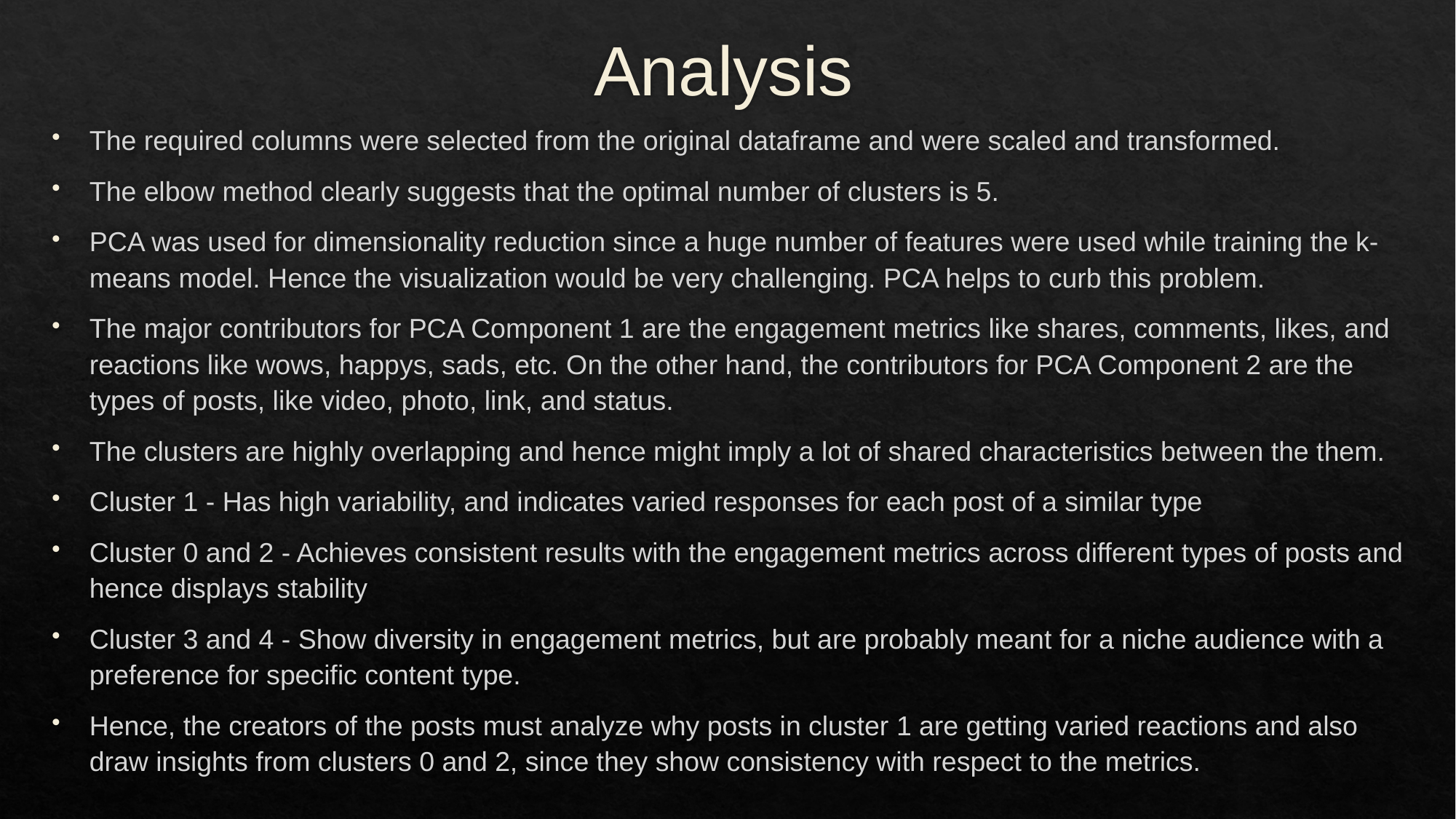

# Analysis
The required columns were selected from the original dataframe and were scaled and transformed.
The elbow method clearly suggests that the optimal number of clusters is 5.
PCA was used for dimensionality reduction since a huge number of features were used while training the k-means model. Hence the visualization would be very challenging. PCA helps to curb this problem.
The major contributors for PCA Component 1 are the engagement metrics like shares, comments, likes, and reactions like wows, happys, sads, etc. On the other hand, the contributors for PCA Component 2 are the types of posts, like video, photo, link, and status.
The clusters are highly overlapping and hence might imply a lot of shared characteristics between the them.
Cluster 1 - Has high variability, and indicates varied responses for each post of a similar type
Cluster 0 and 2 - Achieves consistent results with the engagement metrics across different types of posts and hence displays stability
Cluster 3 and 4 - Show diversity in engagement metrics, but are probably meant for a niche audience with a preference for specific content type.
Hence, the creators of the posts must analyze why posts in cluster 1 are getting varied reactions and also draw insights from clusters 0 and 2, since they show consistency with respect to the metrics.